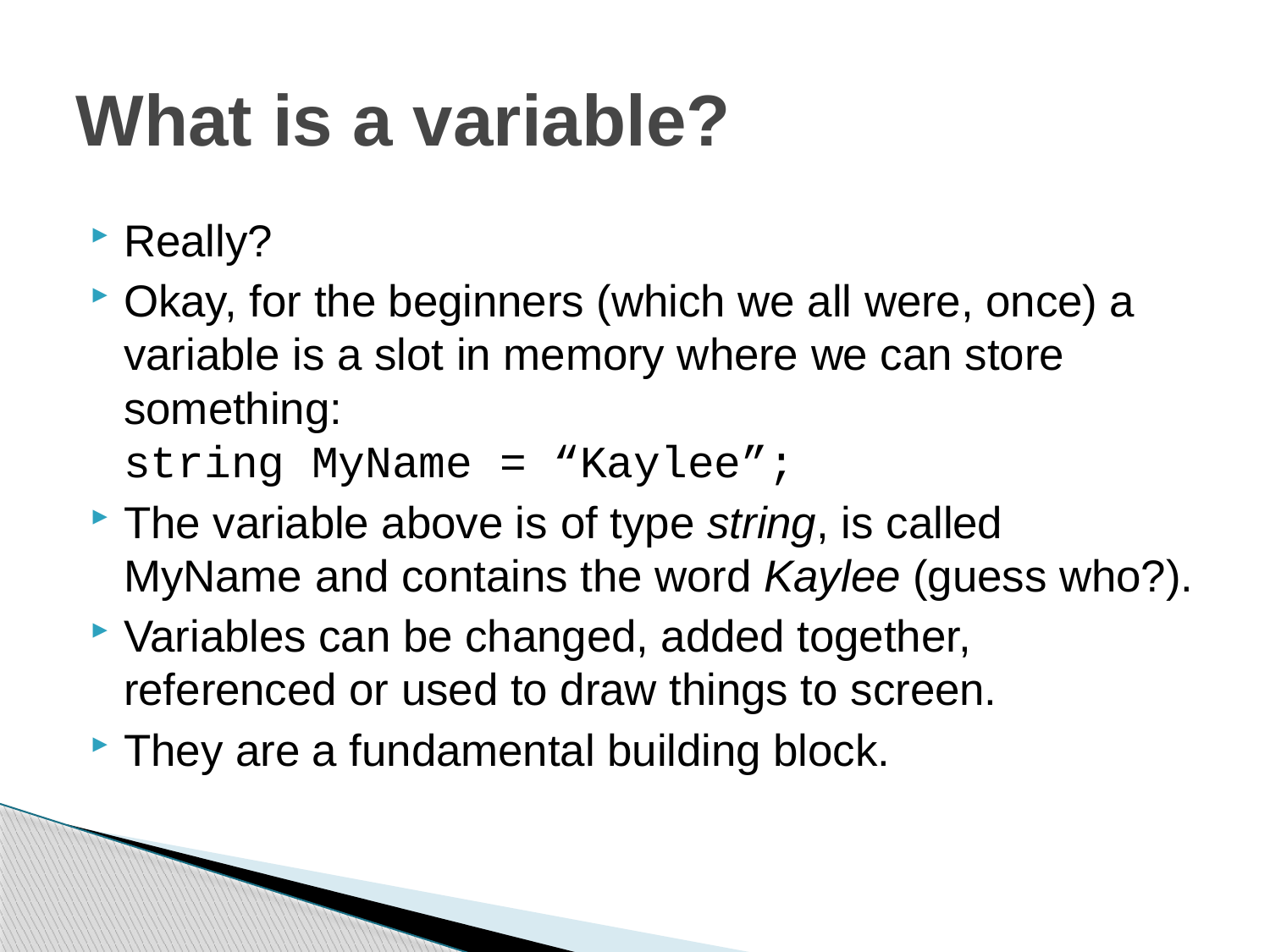

# What is a variable?
Really?
Okay, for the beginners (which we all were, once) a variable is a slot in memory where we can store something:
string MyName = “Kaylee”;
The variable above is of type string, is called MyName and contains the word Kaylee (guess who?).
Variables can be changed, added together, referenced or used to draw things to screen.
They are a fundamental building block.